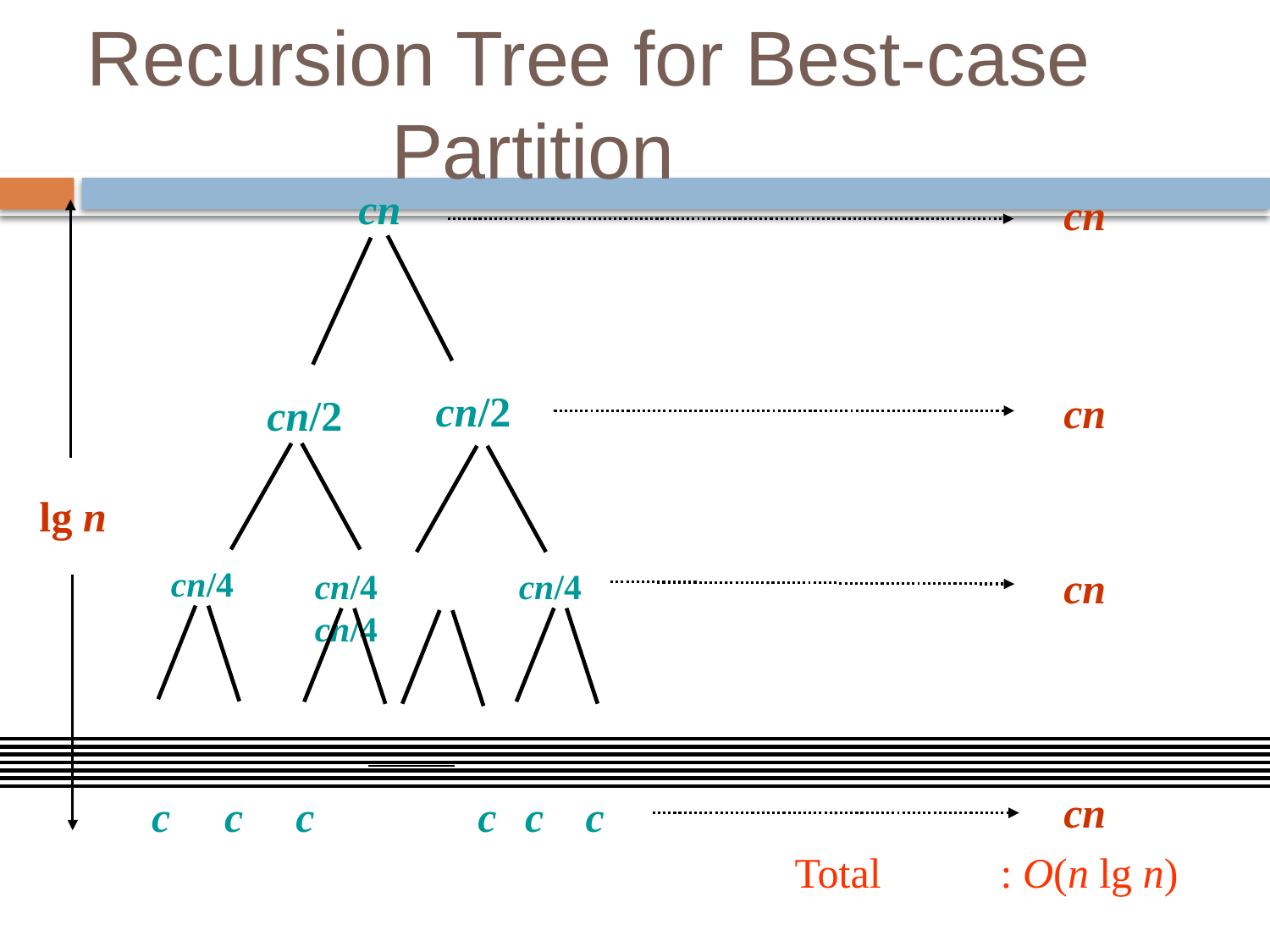

# Recursion Tree for Best-case  Partition
cn
cn

cn/2
cn
cn/2

lg n
cn
cn/4
cn/4	cn/4
cn/4

cn
c	c	c
c	c	c

Total
: O(n lg n)